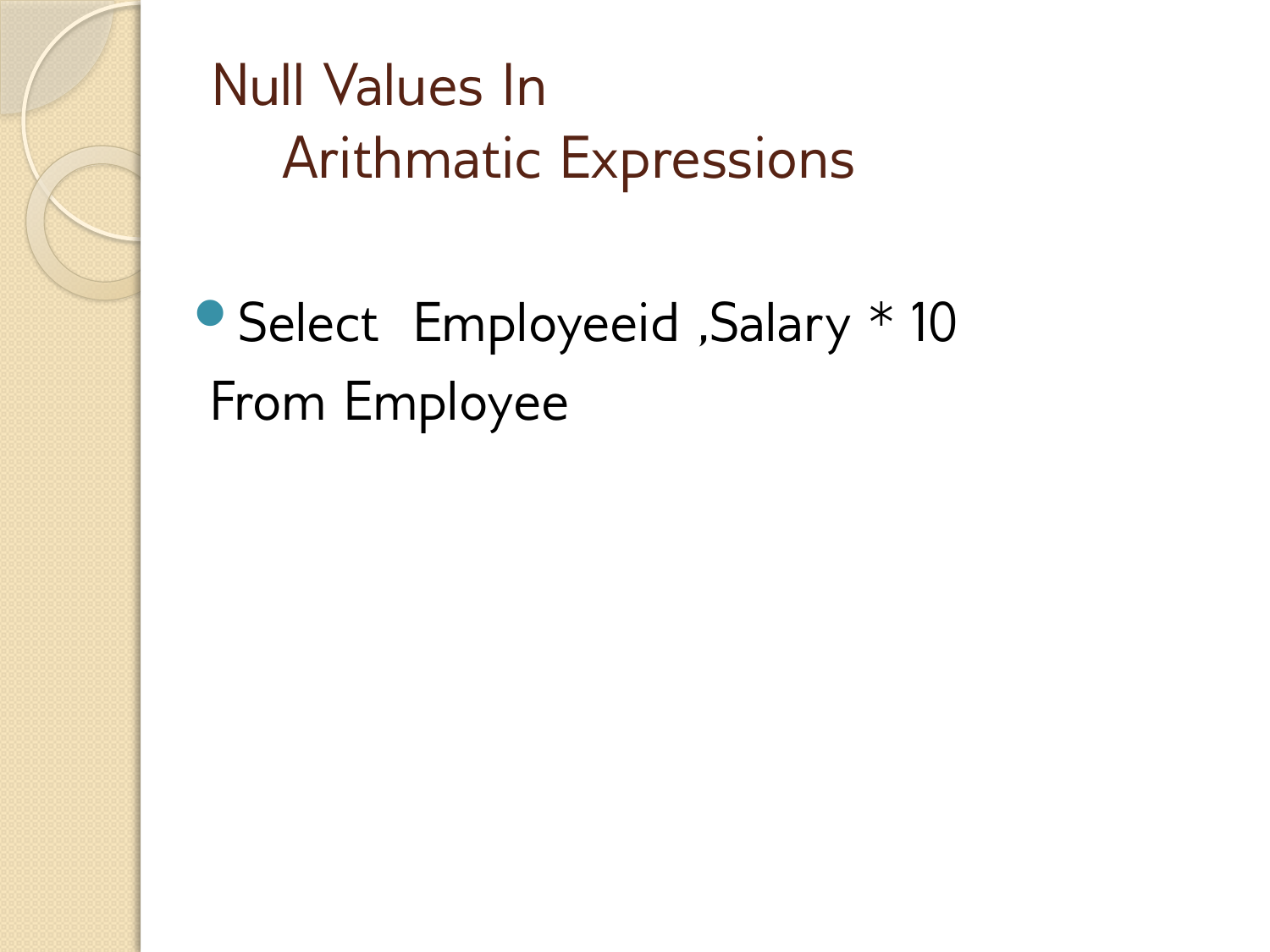

# Null Values In Arithmatic Expressions

Select  Employeeid ,Salary * 10
 From Employee